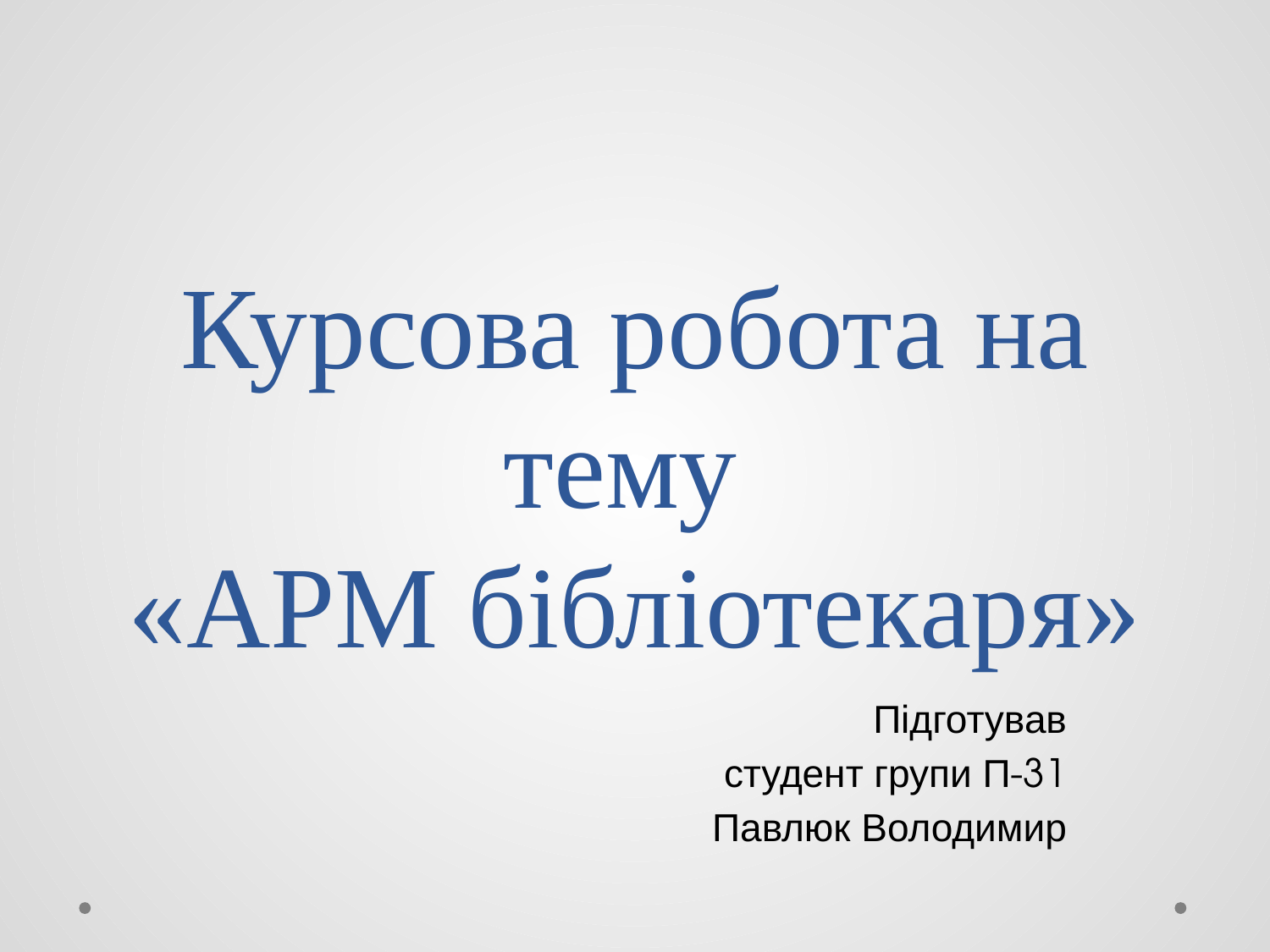

# Курсова робота на тему «АРМ бібліотекаря»
Підготував
 студент групи П-31
Павлюк Володимир